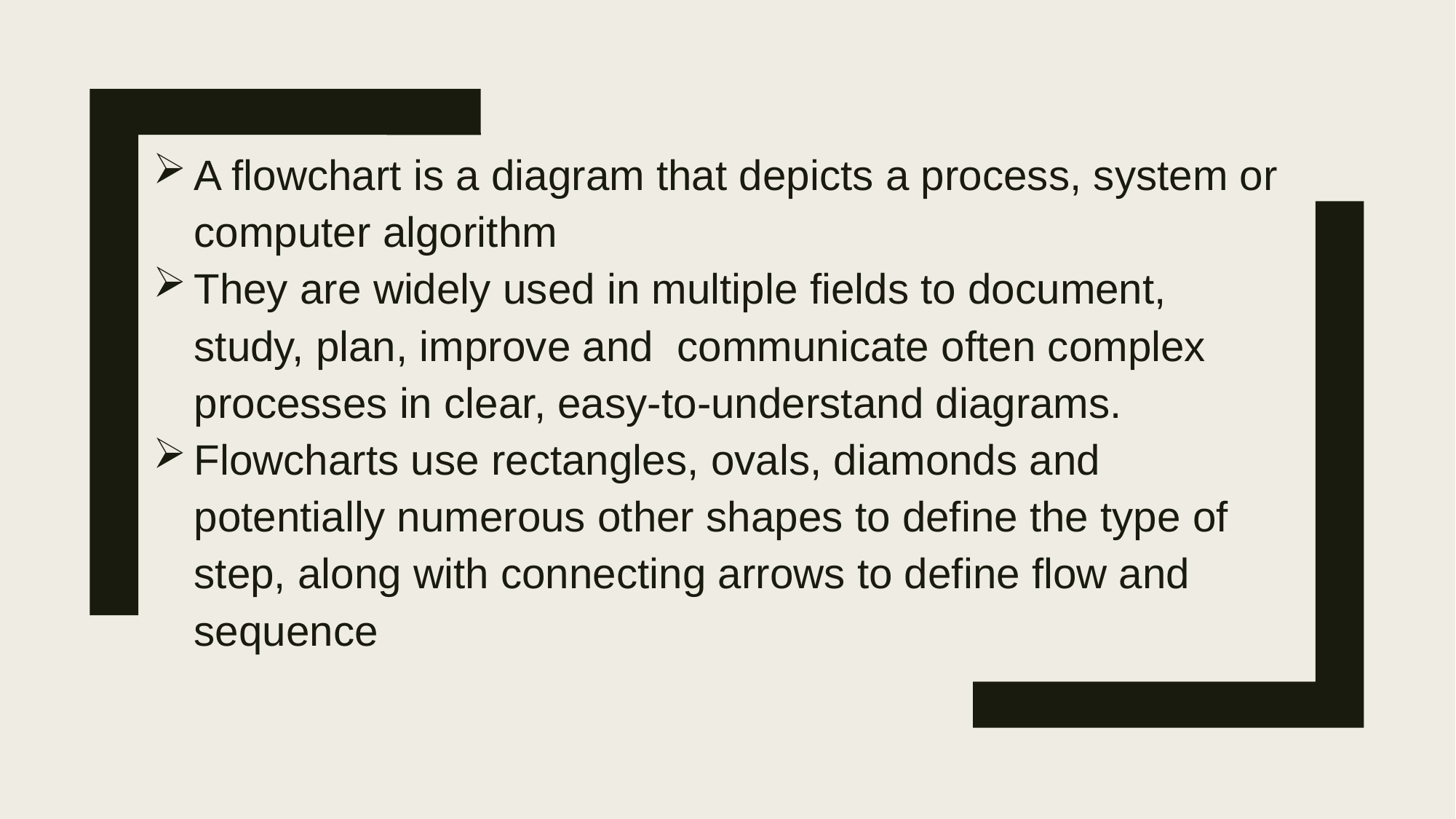

A flowchart is a diagram that depicts a process, system or computer algorithm
They are widely used in multiple fields to document, study, plan, improve and  communicate often complex processes in clear, easy-to-understand diagrams.
Flowcharts use rectangles, ovals, diamonds and potentially numerous other shapes to define the type of step, along with connecting arrows to define flow and sequence